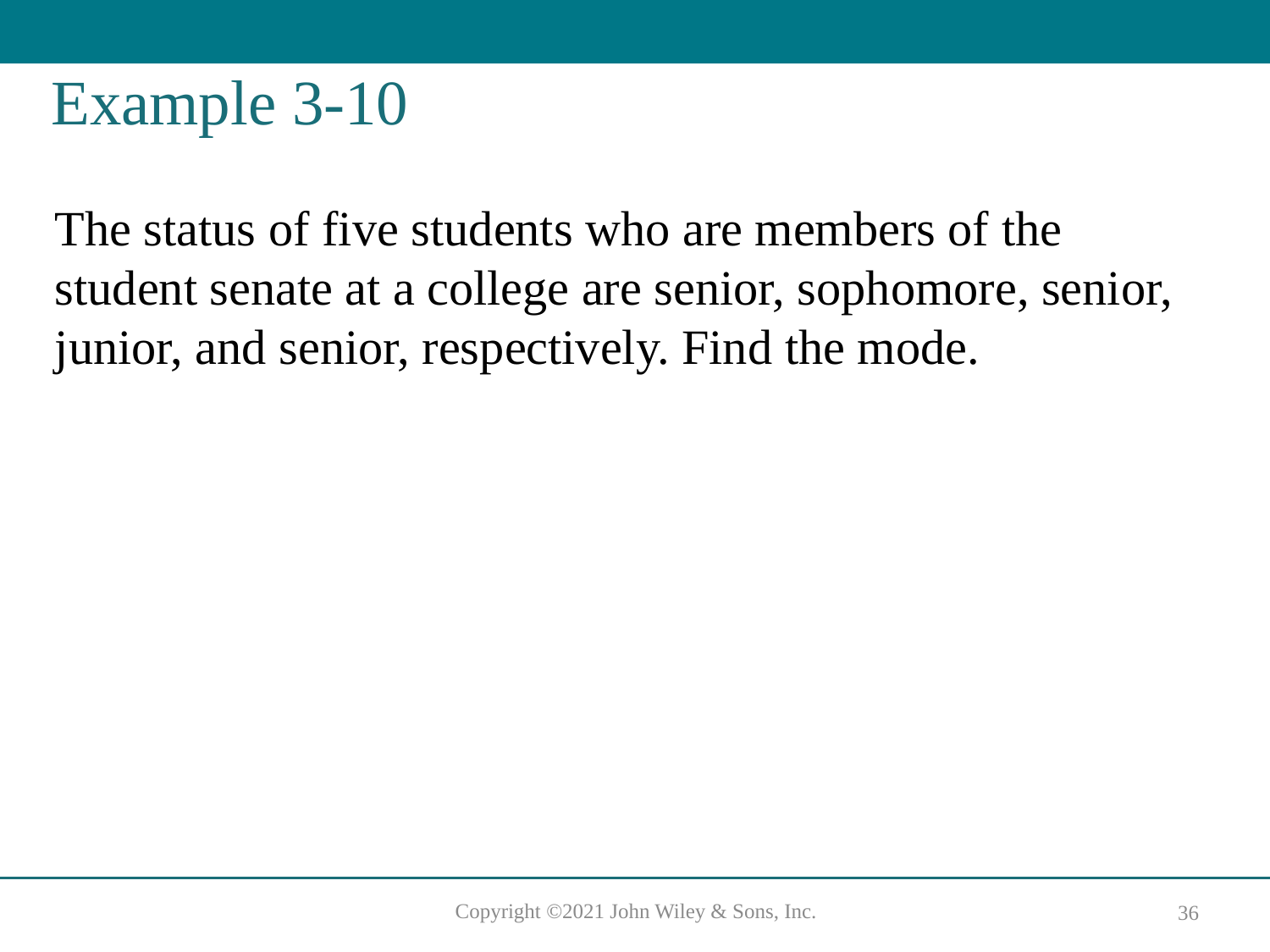

# Example 3-10
The status of five students who are members of the student senate at a college are senior, sophomore, senior, junior, and senior, respectively. Find the mode.